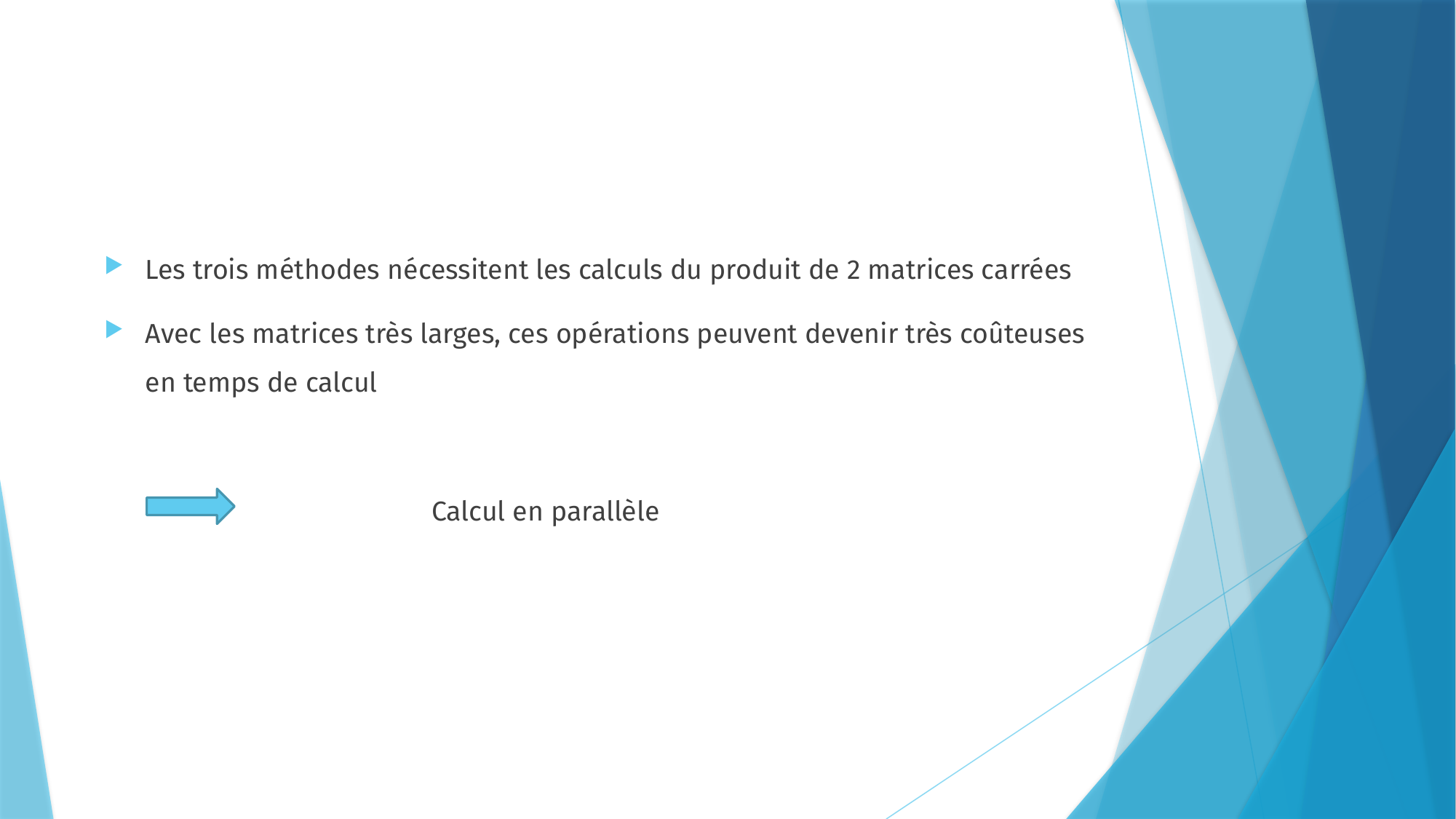

Les trois méthodes nécessitent les calculs du produit de 2 matrices carrées
Avec les matrices très larges, ces opérations peuvent devenir très coûteuses en temps de calcul

			Calcul en parallèle